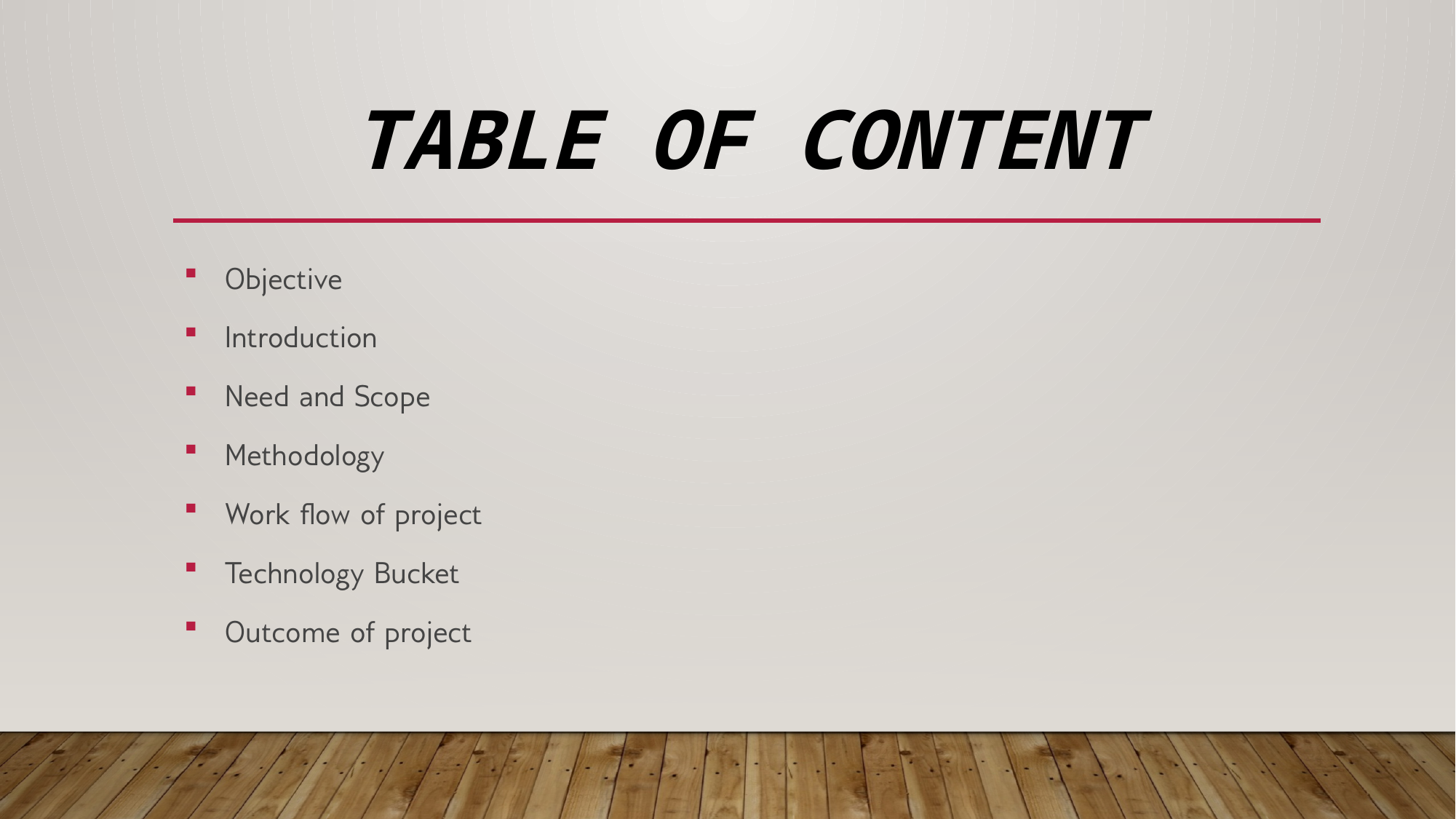

# TABLE OF CONTENT
Objective
Introduction
Need and Scope
Methodology
Work flow of project
Technology Bucket
Outcome of project